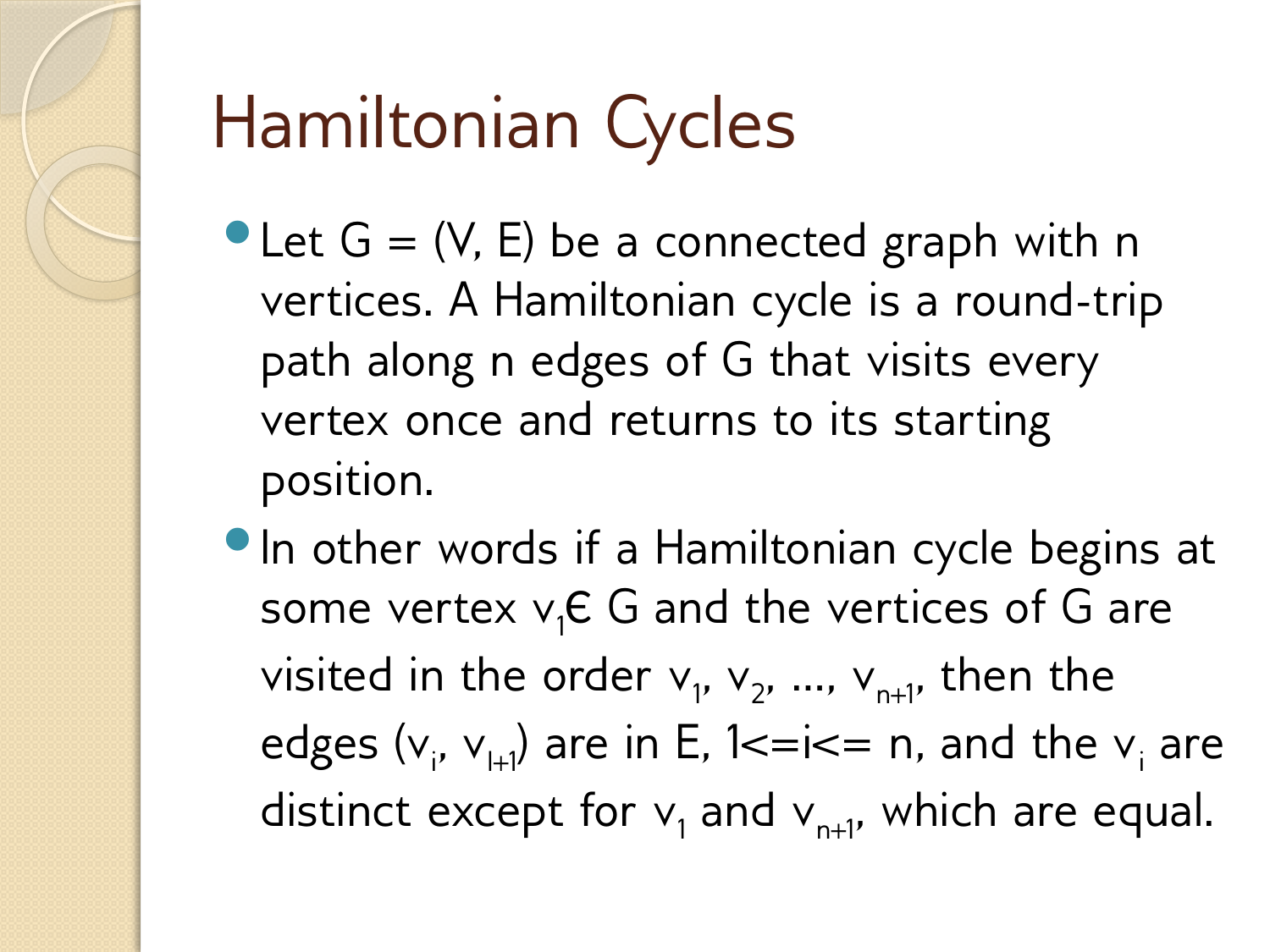

# Hamiltonian Cycles
Let G = (V, E) be a connected graph with n vertices. A Hamiltonian cycle is a round-trip path along n edges of G that visits every vertex once and returns to its starting position.
In other words if a Hamiltonian cycle begins at some vertex v1Є G and the vertices of G are visited in the order v1, v2, …, vn+1, then the edges (vi, vI+1) are in E, 1<=i<= n, and the vi are distinct except for v1 and vn+1, which are equal.